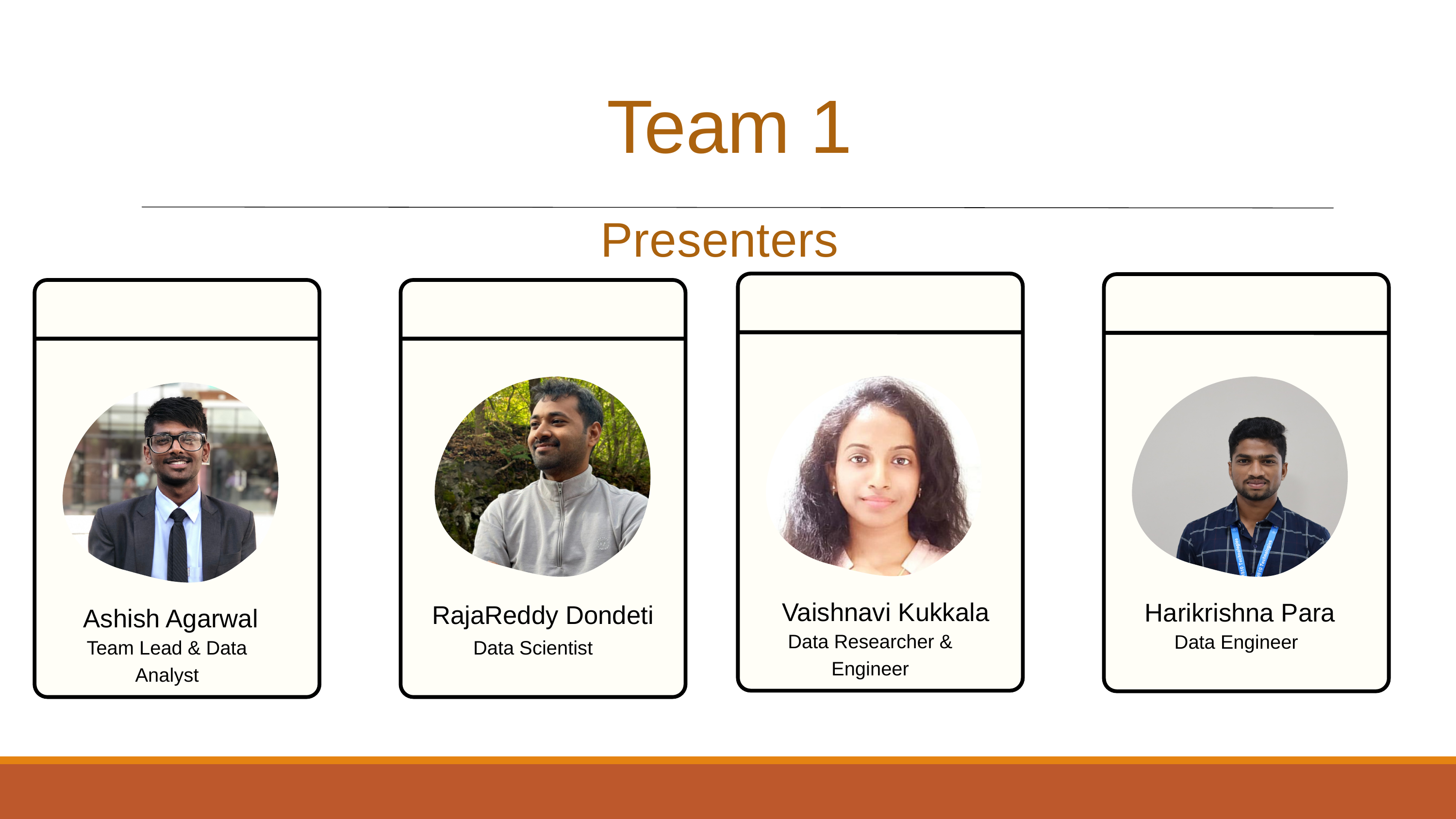

Team 1​
​

Presenters

Vaishnavi Kukkala
Harikrishna Para
RajaReddy Dondeti
Ashish Agarwal
Data Researcher & Engineer​
Data Engineer​
Team Lead & Data Analyst
Data Scientist​